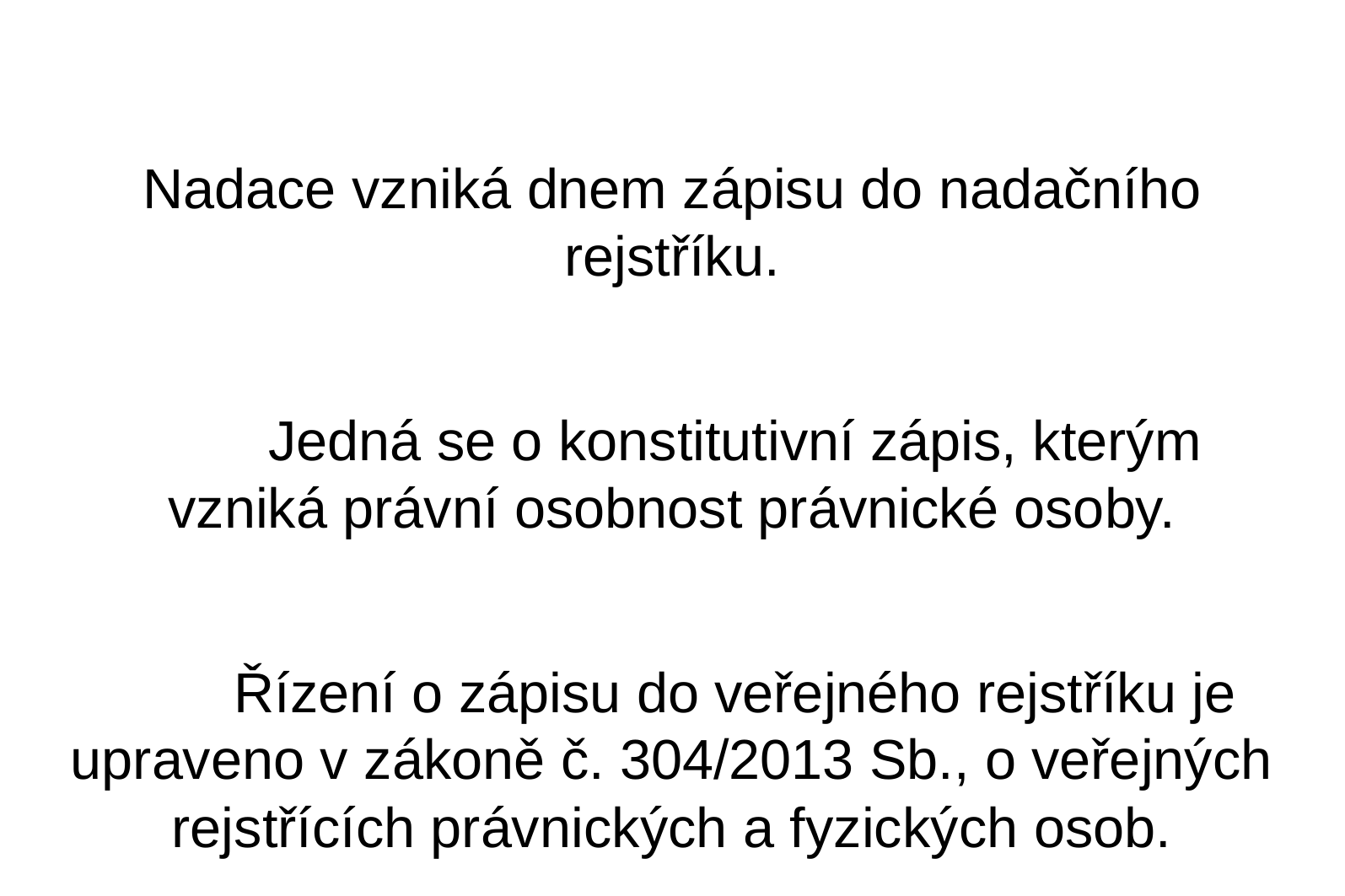

Nadace vzniká dnem zápisu do nadačního rejstříku.

	Jedná se o konstitutivní zápis, kterým vzniká právní osobnost právnické osoby.

	Řízení o zápisu do veřejného rejstříku je upraveno v zákoně č. 304/2013 Sb., o veřejných rejstřících právnických a fyzických osob.